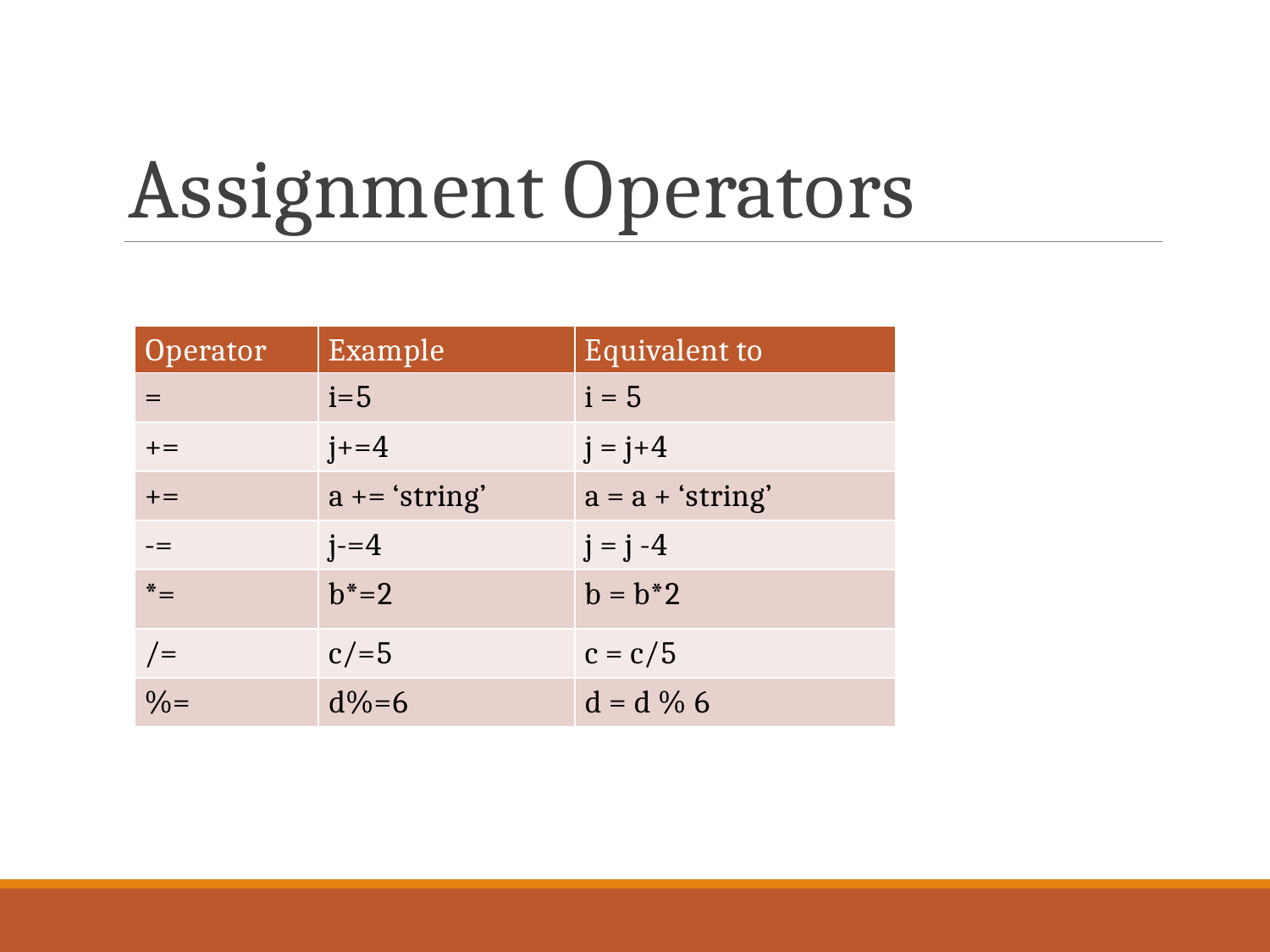

# Assignment Operators
| Operator | Example | Equivalent to |
| --- | --- | --- |
| = | i=5 | i = 5 |
| += | j+=4 | j = j+4 |
| += | a += ‘string’ | a = a + ‘string’ |
| -= | j-=4 | j = j -4 |
| \*= | b\*=2 | b = b\*2 |
| /= | c/=5 | c = c/5 |
| %= | d%=6 | d = d % 6 |